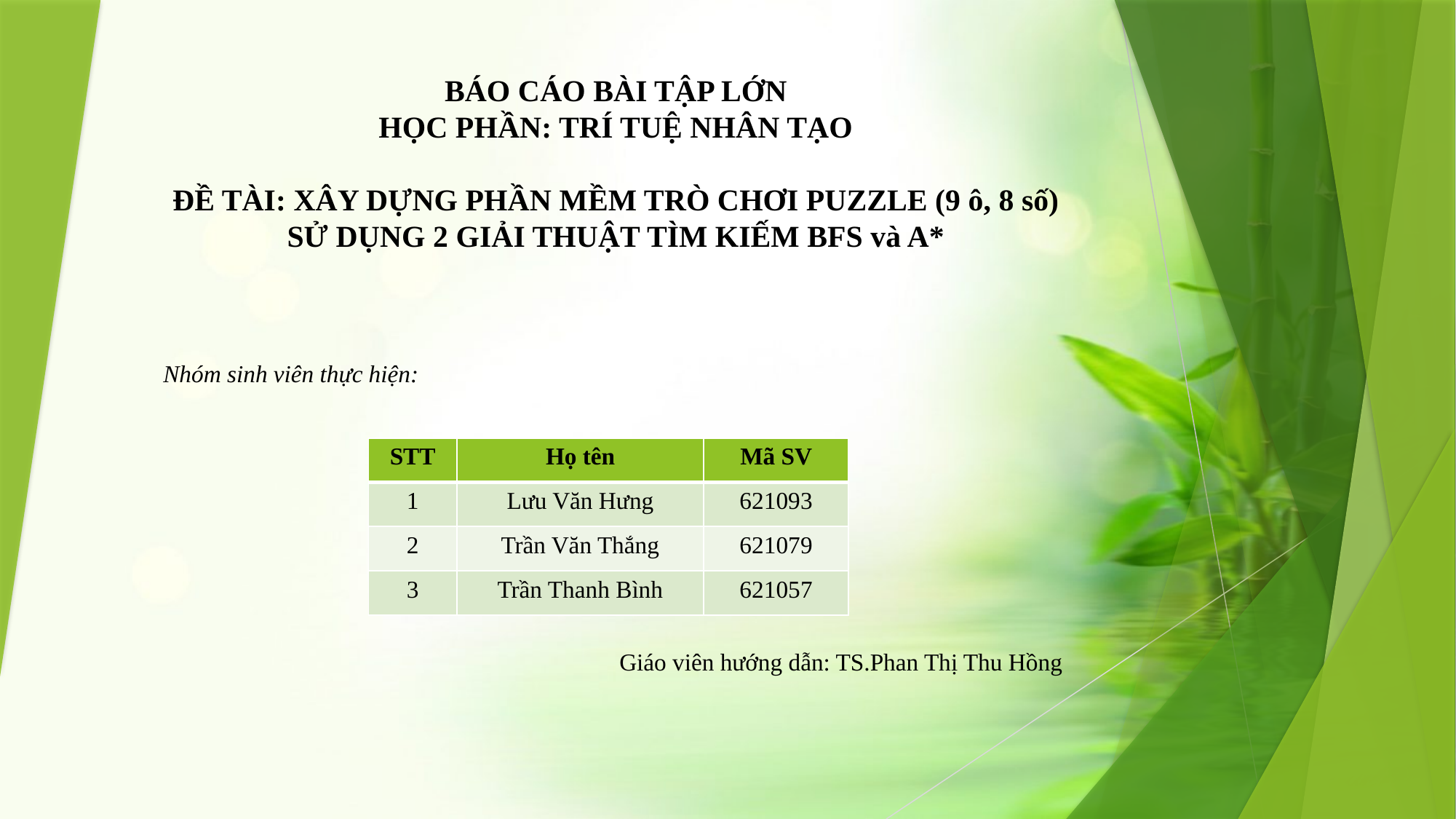

# BÁO CÁO BÀI TẬP LỚN HỌC PHẦN: TRÍ TUỆ NHÂN TẠO ĐỀ TÀI: XÂY DỰNG PHẦN MỀM TRÒ CHƠI PUZZLE (9 ô, 8 số) SỬ DỤNG 2 GIẢI THUẬT TÌM KIẾM BFS và A*

Nhóm sinh viên thực hiện:

                                                                            Giáo viên hướng dẫn: TS.Phan Thị Thu Hồng
| STT | Họ tên | Mã SV |
| --- | --- | --- |
| 1 | Lưu Văn Hưng | 621093 |
| 2 | Trần Văn Thắng | 621079 |
| 3 | Trần Thanh Bình | 621057 |